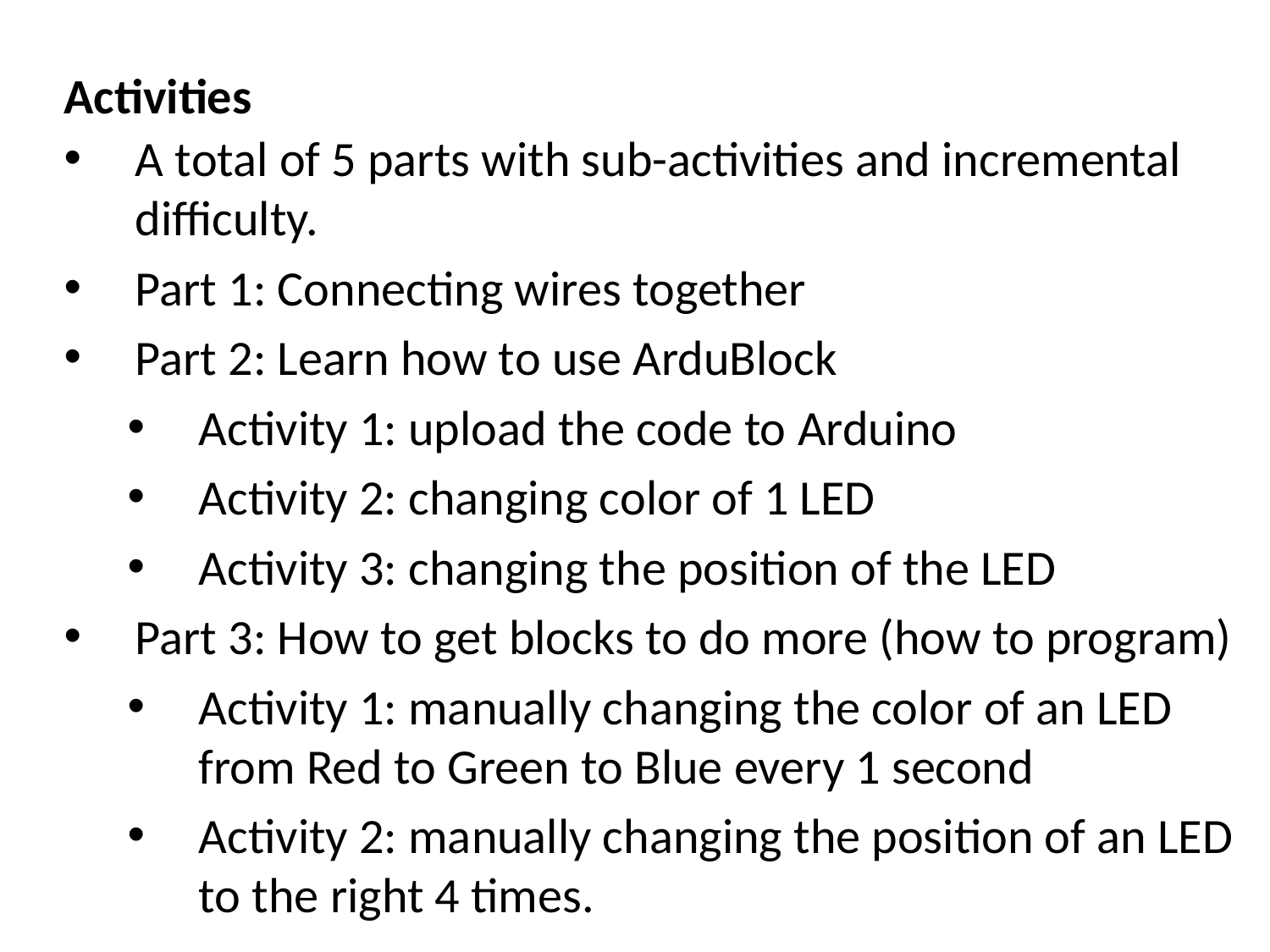

Activities
A total of 5 parts with sub-activities and incremental difficulty.
Part 1: Connecting wires together
Part 2: Learn how to use ArduBlock
Activity 1: upload the code to Arduino
Activity 2: changing color of 1 LED
Activity 3: changing the position of the LED
Part 3: How to get blocks to do more (how to program)
Activity 1: manually changing the color of an LED from Red to Green to Blue every 1 second
Activity 2: manually changing the position of an LED to the right 4 times.